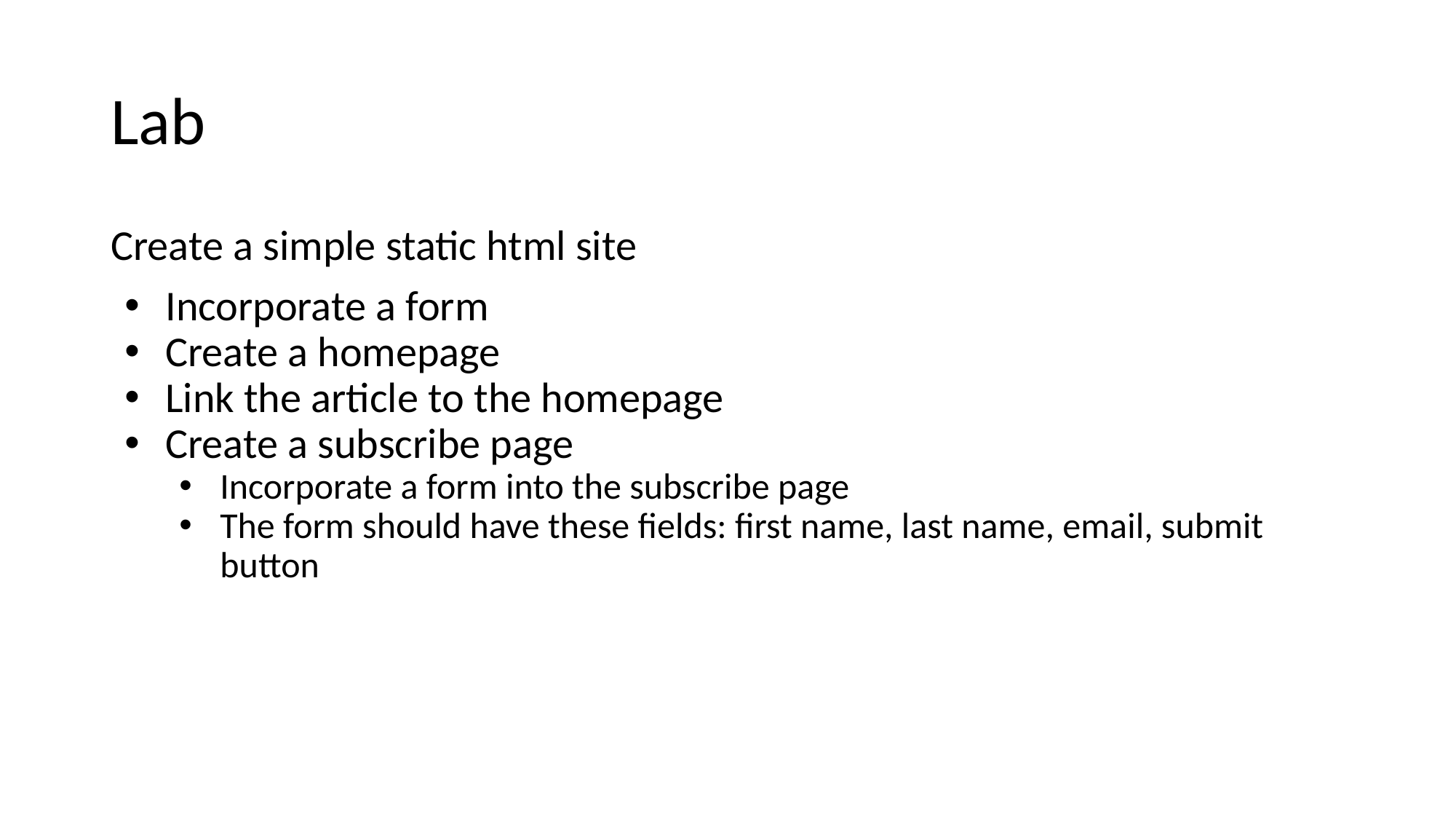

# Lab
Create a simple static html site
Incorporate a form
Create a homepage
Link the article to the homepage
Create a subscribe page
Incorporate a form into the subscribe page
The form should have these fields: first name, last name, email, submit button